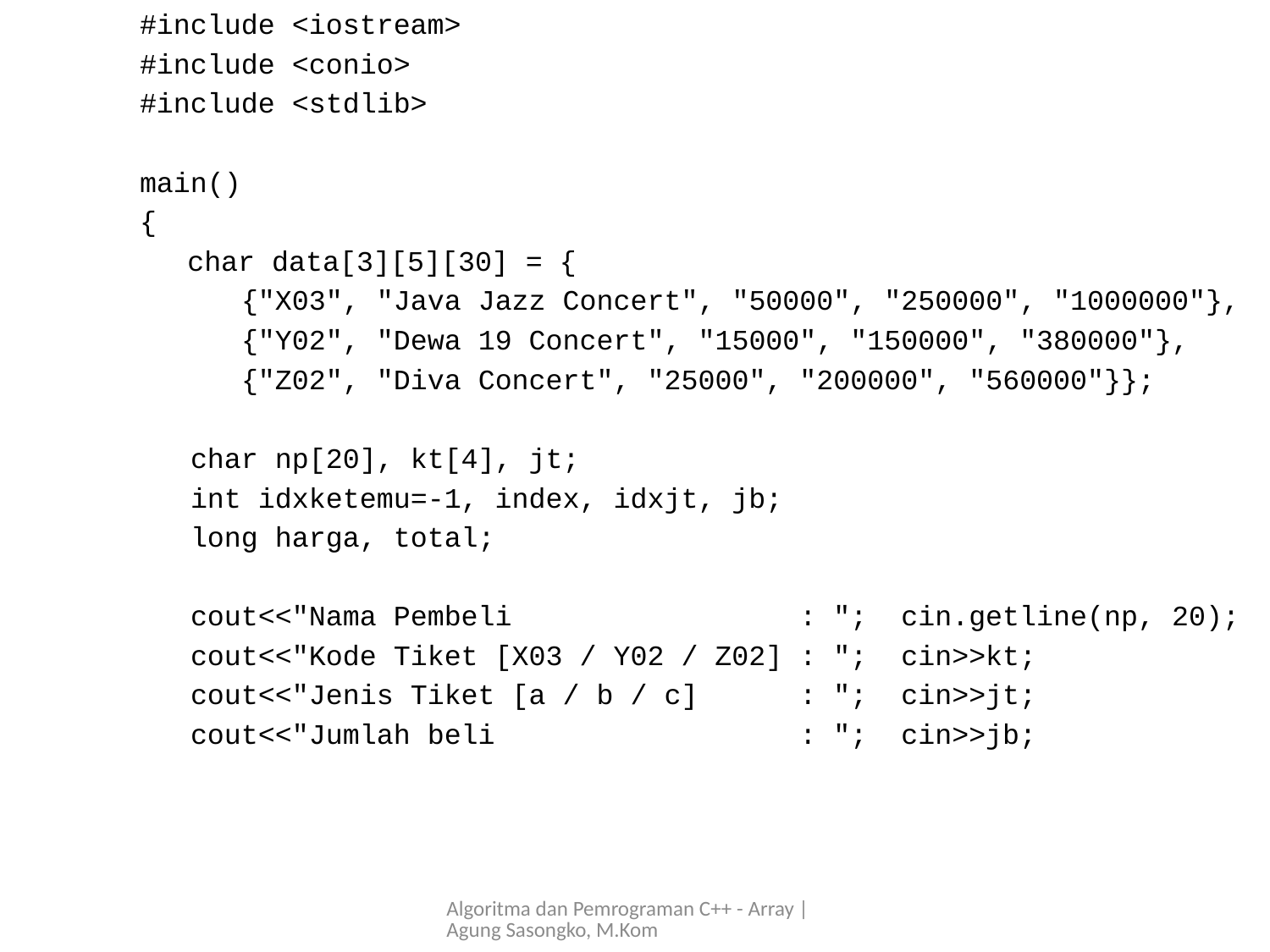

#include <iostream>
#include <conio>
#include <stdlib>

main()
{
	char data[3][5][30] = {
      {"X03", "Java Jazz Concert", "50000", "250000", "1000000"},
      {"Y02", "Dewa 19 Concert", "15000", "150000", "380000"},
      {"Z02", "Diva Concert", "25000", "200000", "560000"}};

   char np[20], kt[4], jt;
   int idxketemu=-1, index, idxjt, jb;
   long harga, total;

   cout<<"Nama Pembeli                 : ";  cin.getline(np, 20);
   cout<<"Kode Tiket [X03 / Y02 / Z02] : ";  cin>>kt;
   cout<<"Jenis Tiket [a / b / c]      : ";  cin>>jt;
   cout<<"Jumlah beli                  : ";  cin>>jb;
Algoritma dan Pemrograman C++ - Array | Agung Sasongko, M.Kom